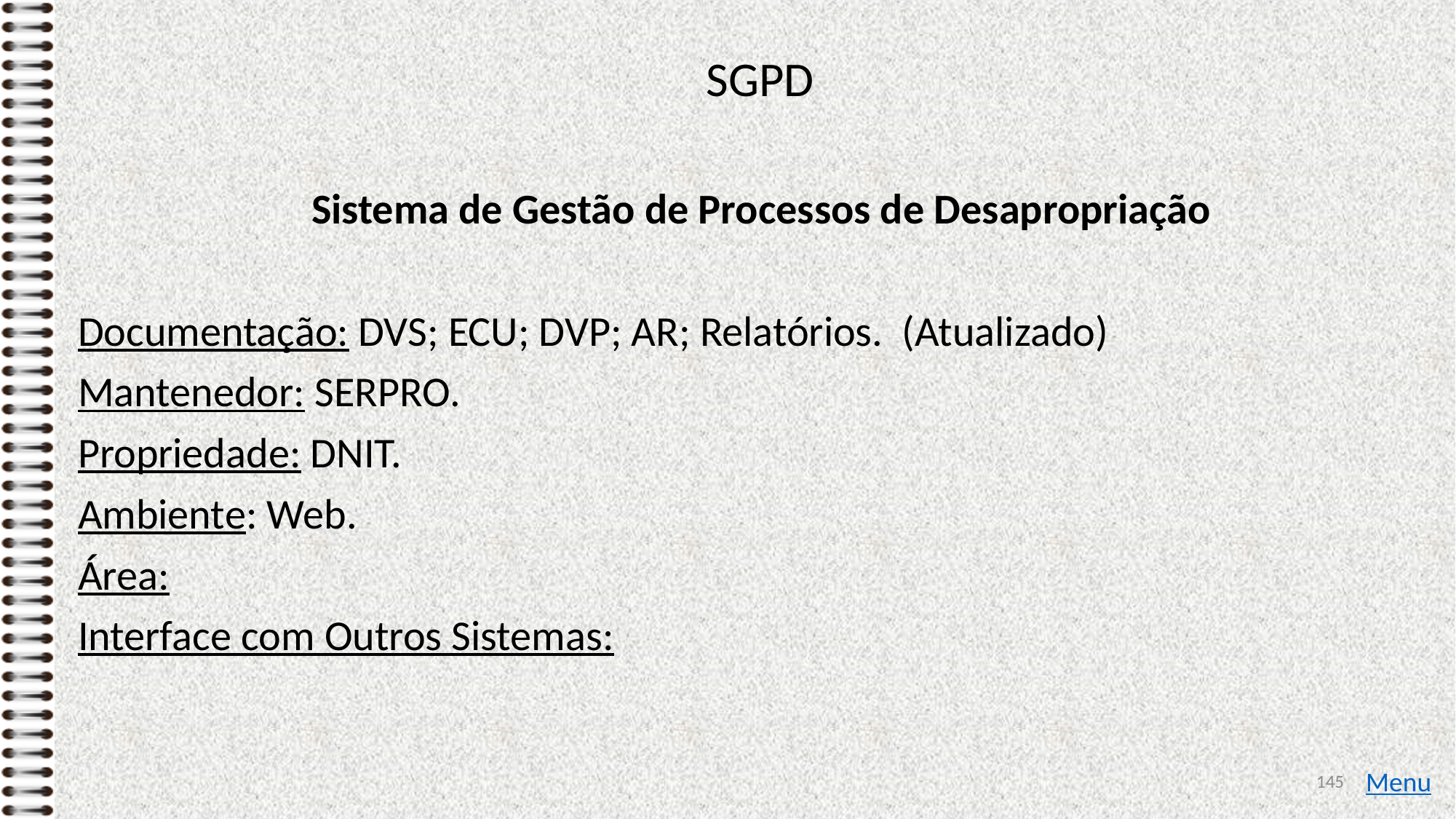

# SGPD

Sistema de Gestão de Processos de Desapropriação

Documentação: DVS; ECU; DVP; AR; Relatórios.  (Atualizado)
Mantenedor: SERPRO.
Propriedade: DNIT.
Ambiente: Web.
Área:
Interface com Outros Sistemas:

145
Menu